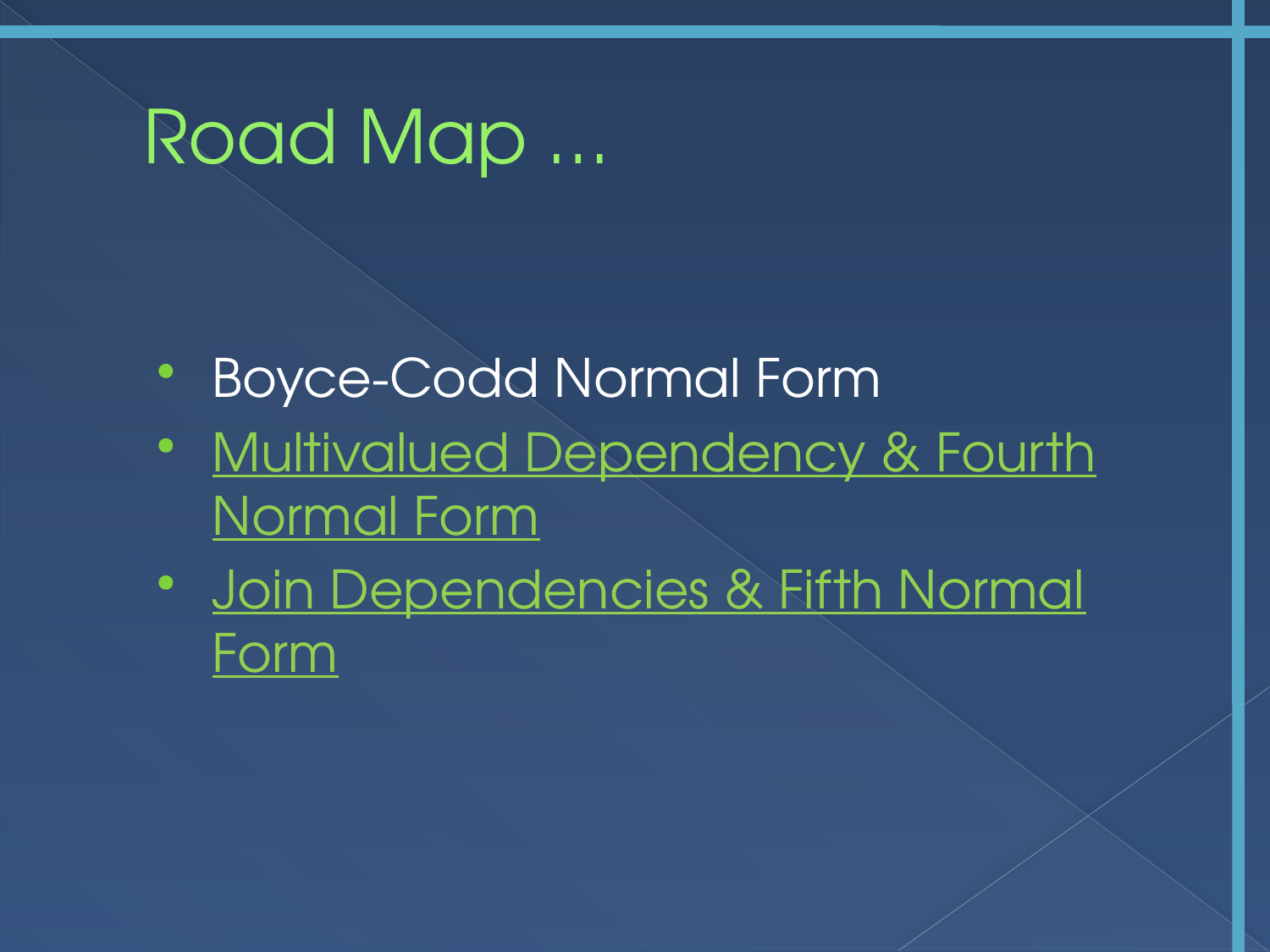

# Road Map …

Boyce-Codd Normal Form
Multivalued Dependency & Fourth Normal Form
Join Dependencies & Fifth Normal Form